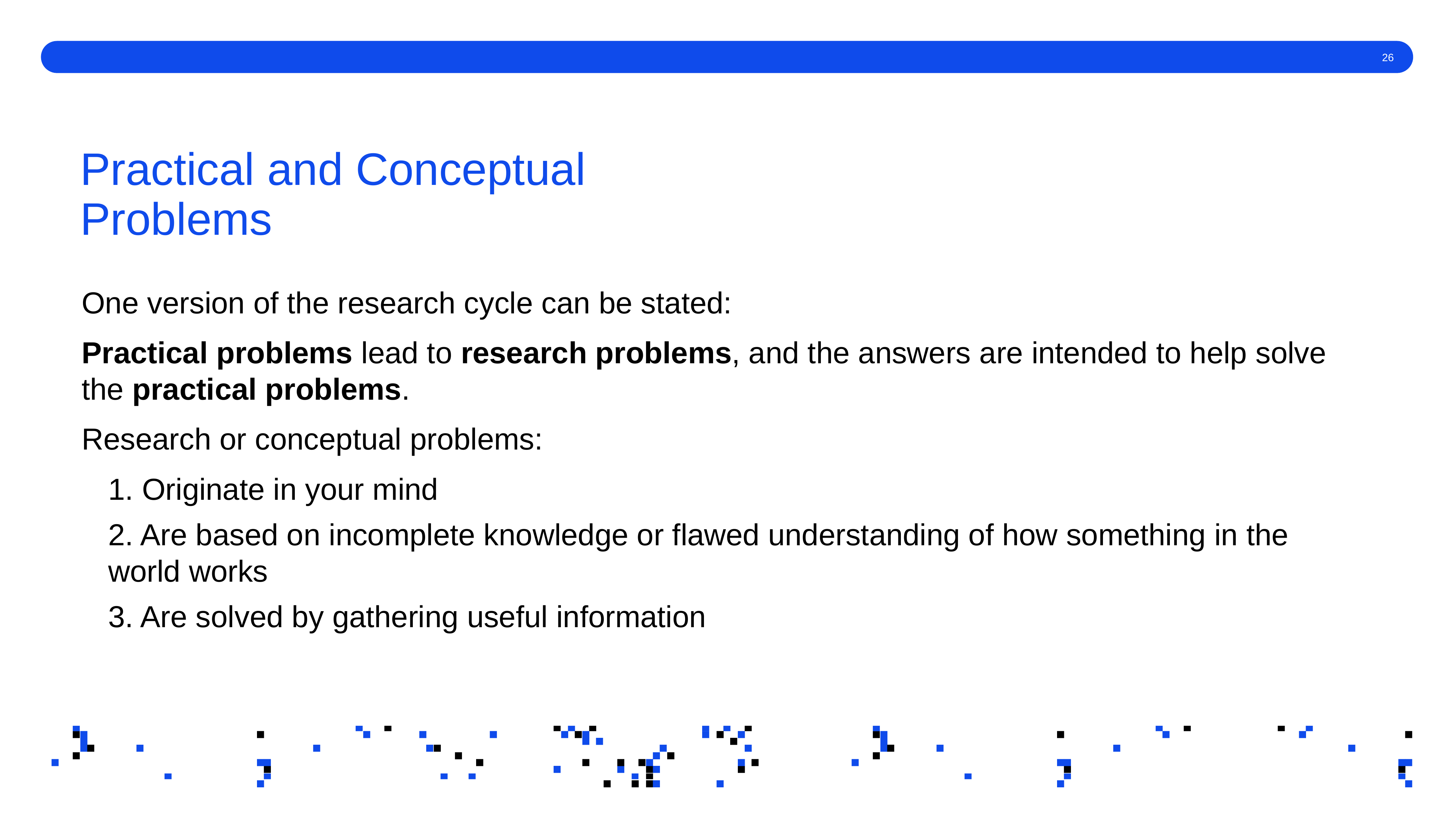

# Practical and Conceptual Problems
One version of the research cycle can be stated:
Practical problems lead to research problems, and the answers are intended to help solve the practical problems.
Research or conceptual problems:
1. Originate in your mind
2. Are based on incomplete knowledge or flawed understanding of how something in the world works
3. Are solved by gathering useful information